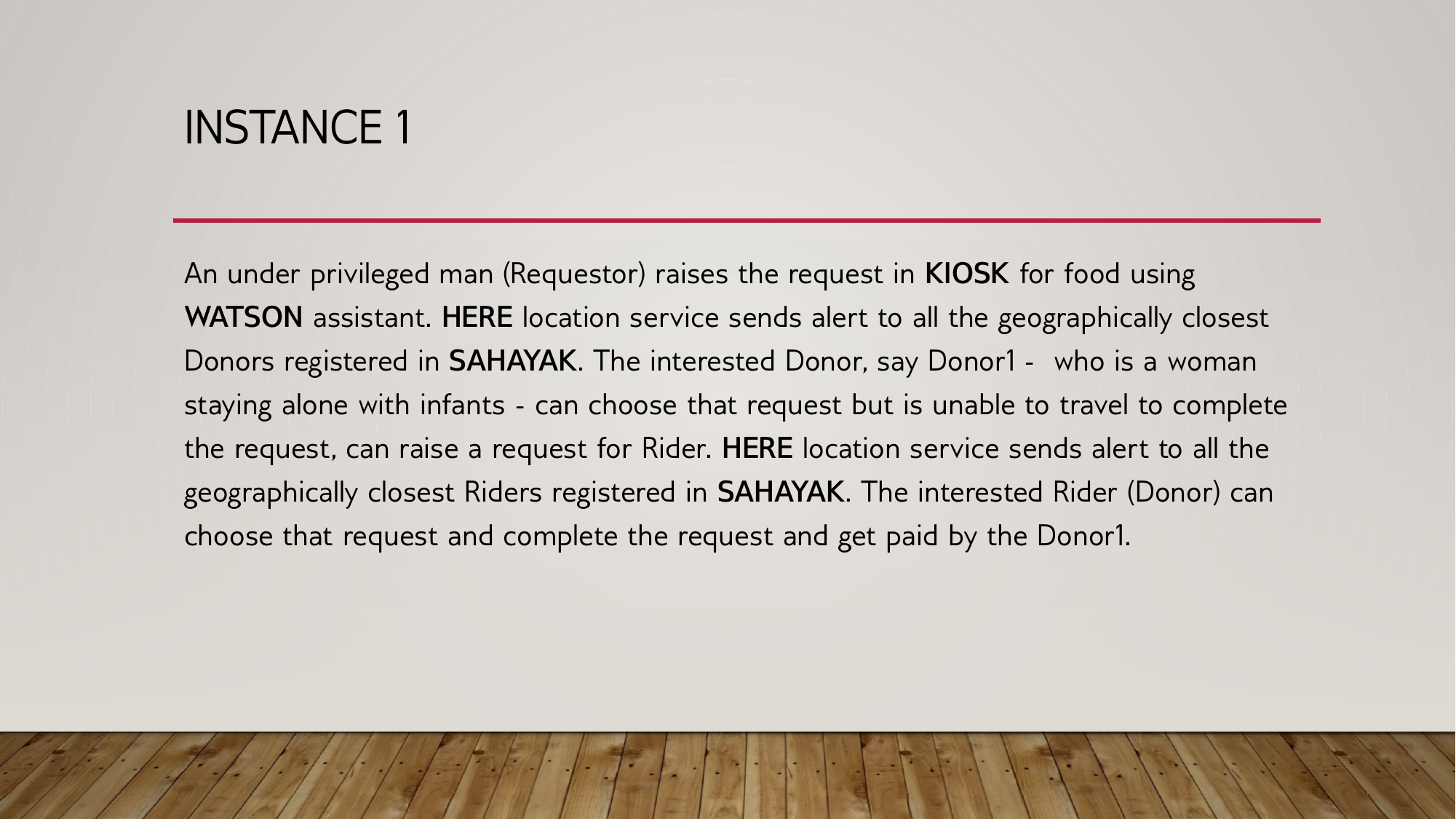

# INSTANCE 1
An under privileged man (Requestor) raises the request in KIOSK for food using WATSON assistant. HERE location service sends alert to all the geographically closest Donors registered in SAHAYAK. The interested Donor, say Donor1 -  who is a woman staying alone with infants - can choose that request but is unable to travel to complete the request, can raise a request for Rider. HERE location service sends alert to all the geographically closest Riders registered in SAHAYAK. The interested Rider (Donor) can choose that request and complete the request and get paid by the Donor1.